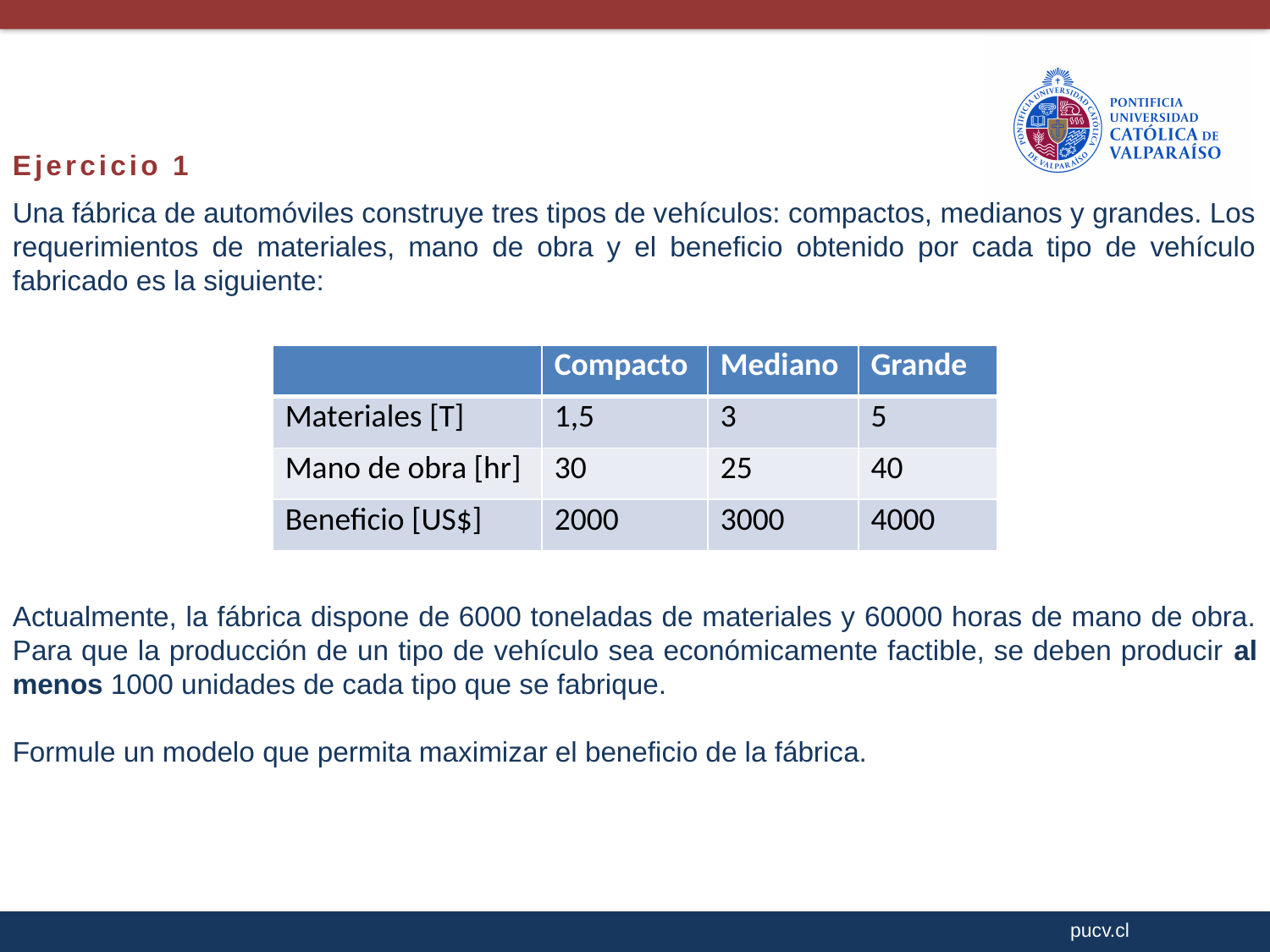

Ejercicio 1
Una fábrica de automóviles construye tres tipos de vehículos: compactos, medianos y grandes. Los requerimientos de materiales, mano de obra y el beneficio obtenido por cada tipo de vehículo fabricado es la siguiente:
|  | Compacto | Mediano | Grande |
| --- | --- | --- | --- |
| Materiales [T] | 1,5 | 3 | 5 |
| Mano de obra [hr] | 30 | 25 | 40 |
| Beneficio [US$] | 2000 | 3000 | 4000 |
Actualmente, la fábrica dispone de 6000 toneladas de materiales y 60000 horas de mano de obra. Para que la producción de un tipo de vehículo sea económicamente factible, se deben producir al menos 1000 unidades de cada tipo que se fabrique.

Formule un modelo que permita maximizar el beneficio de la fábrica.